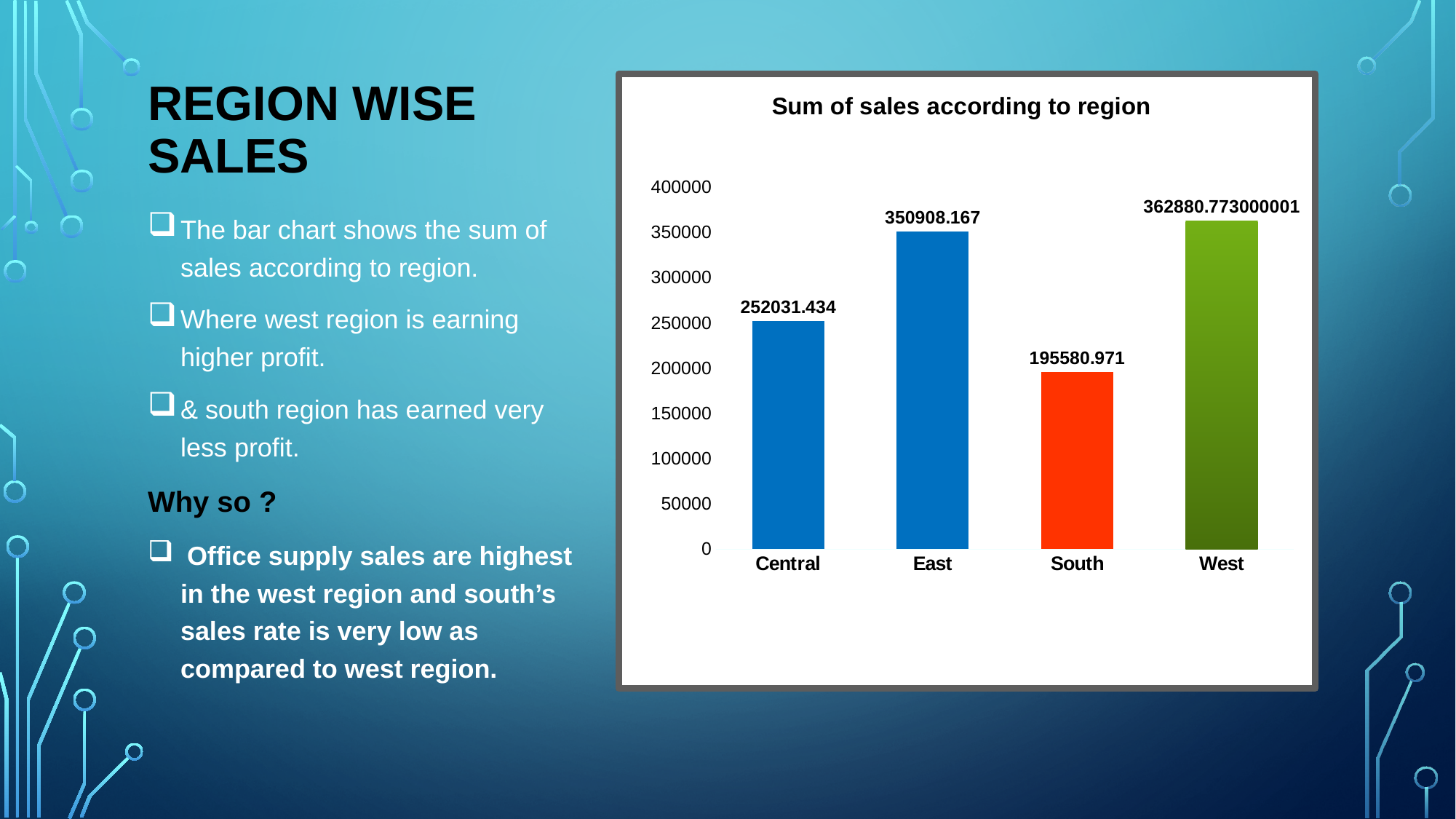

### Chart: Sum of sales according to region

| Category | Total |
|---|---|
| Central | 252031.43399999978 |
| East | 350908.1670000002 |
| South | 195580.97100000025 |
| West | 362880.77300000115 |
# Region wise sales
The bar chart shows the sum of sales according to region.
Where west region is earning higher profit.
& south region has earned very less profit.
Why so ?
 Office supply sales are highest in the west region and south’s sales rate is very low as compared to west region.